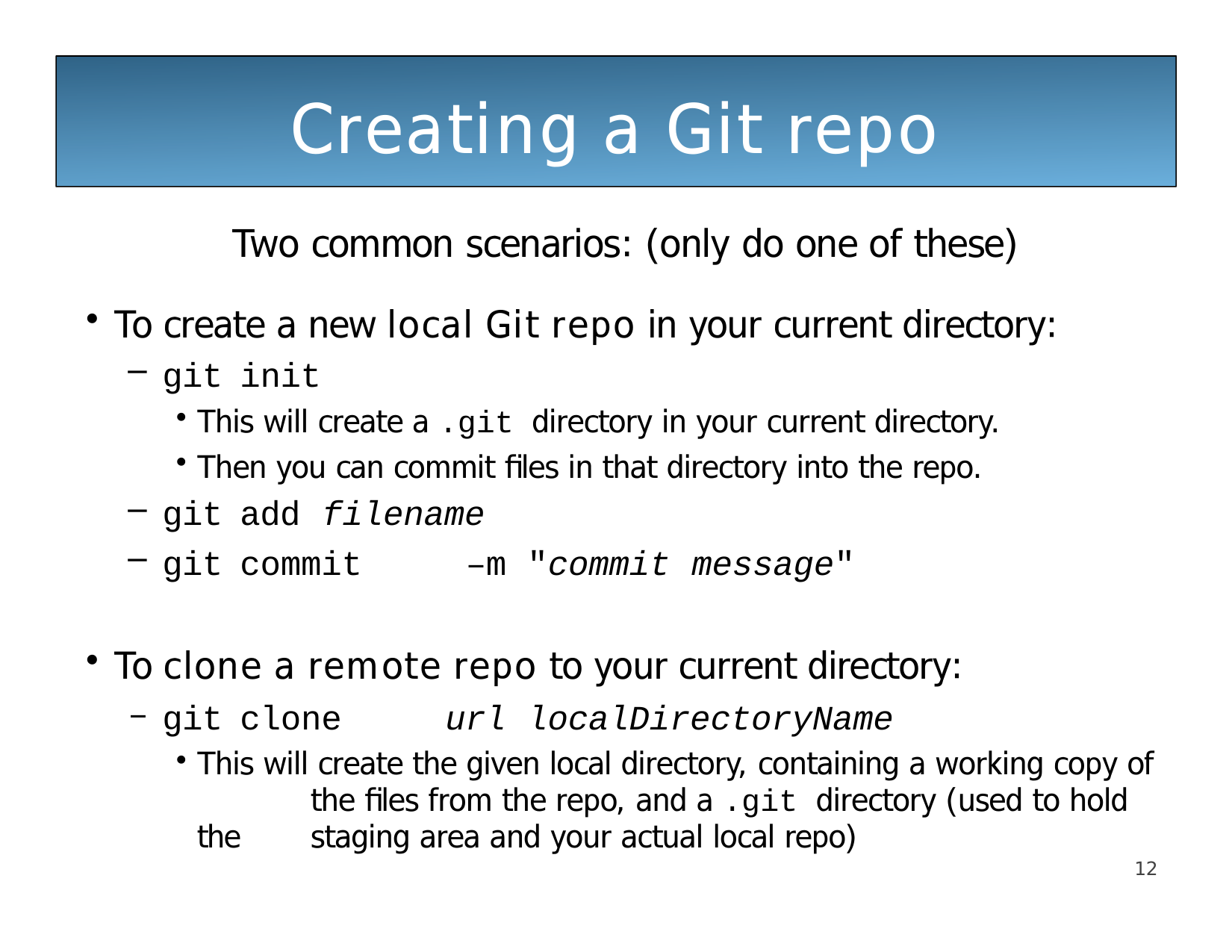

# Creating a	Git	repo
Two common scenarios: (only do one of these)
To create a new local Git repo in your current directory:
git	init
This will create a .git directory in your current directory.
Then you can commit files in that directory into the repo.
git	add	filename
git	commit	–m	"commit	message"

To clone a remote repo to your current directory:
git	clone	url	localDirectoryName
This will create the given local directory, containing a working copy of 	the files from the repo, and a .git directory (used to hold the 	staging area and your actual local repo)
12